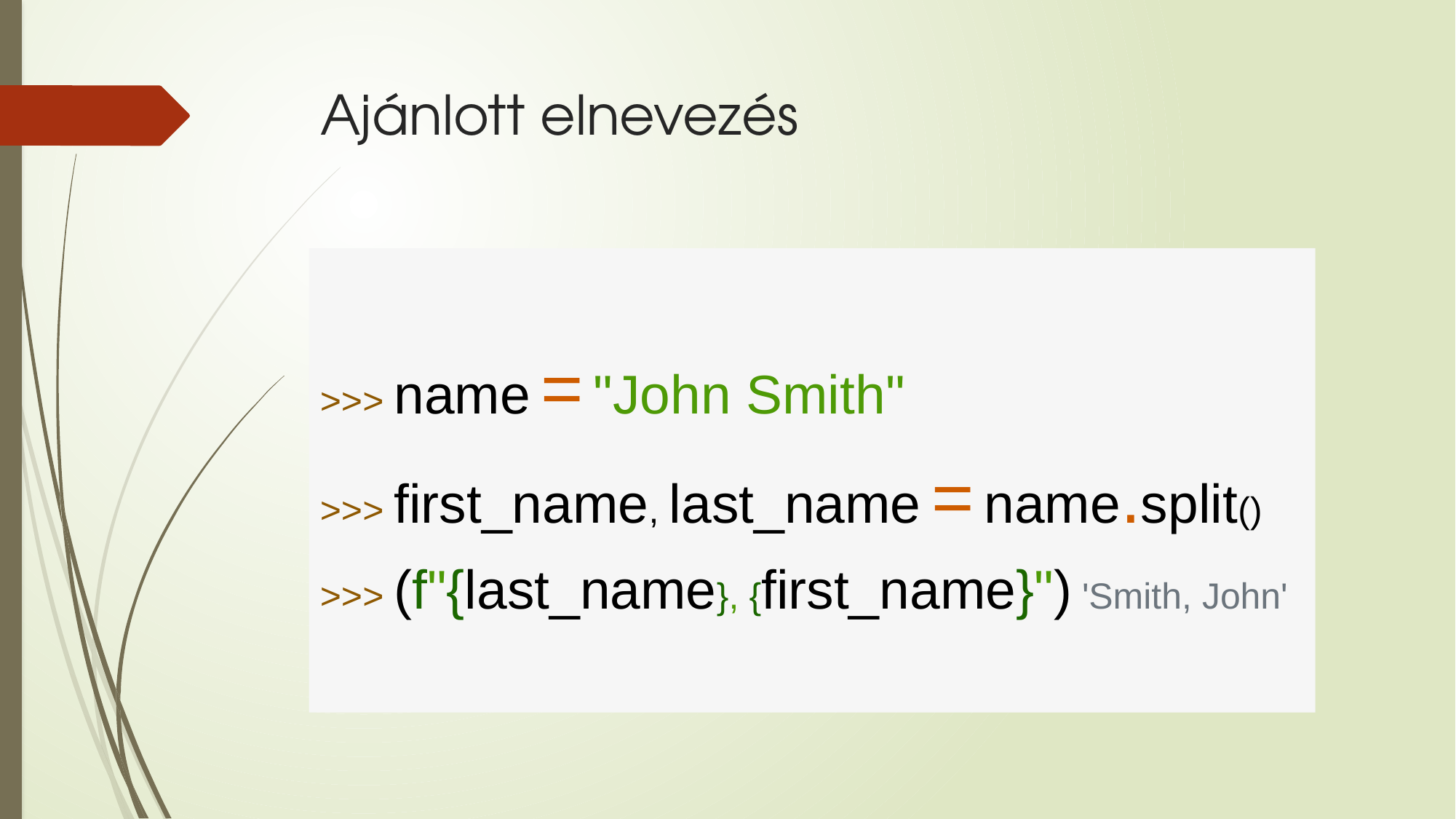

# Ajánlott elnevezés
>>> name = "John Smith"
>>> first_name, last_name = name.split()
>>> (f"{last_name}, {first_name}") 'Smith, John'